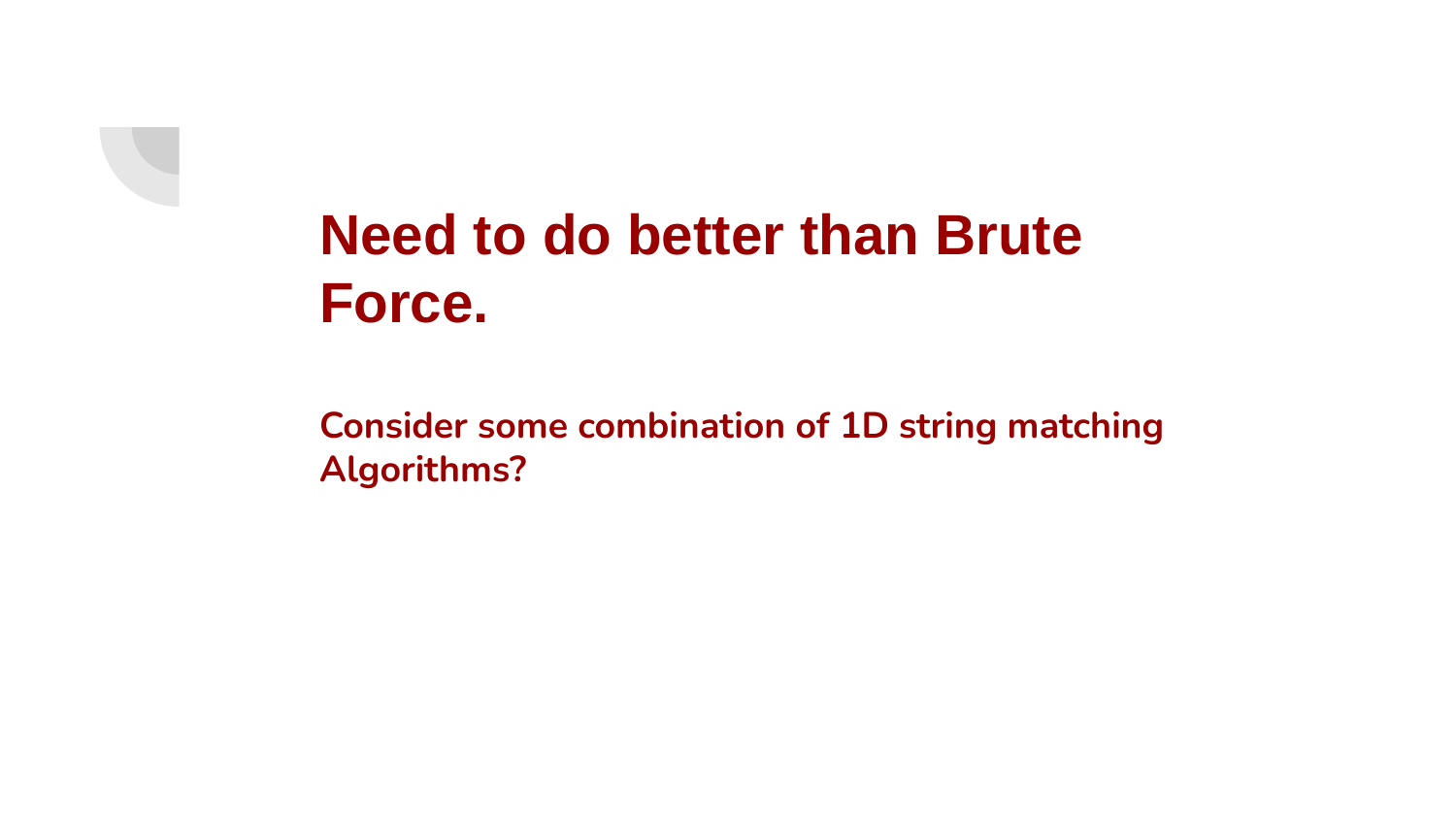

# Need to do better than Brute Force.

Consider some combination of 1D string matching Algorithms?